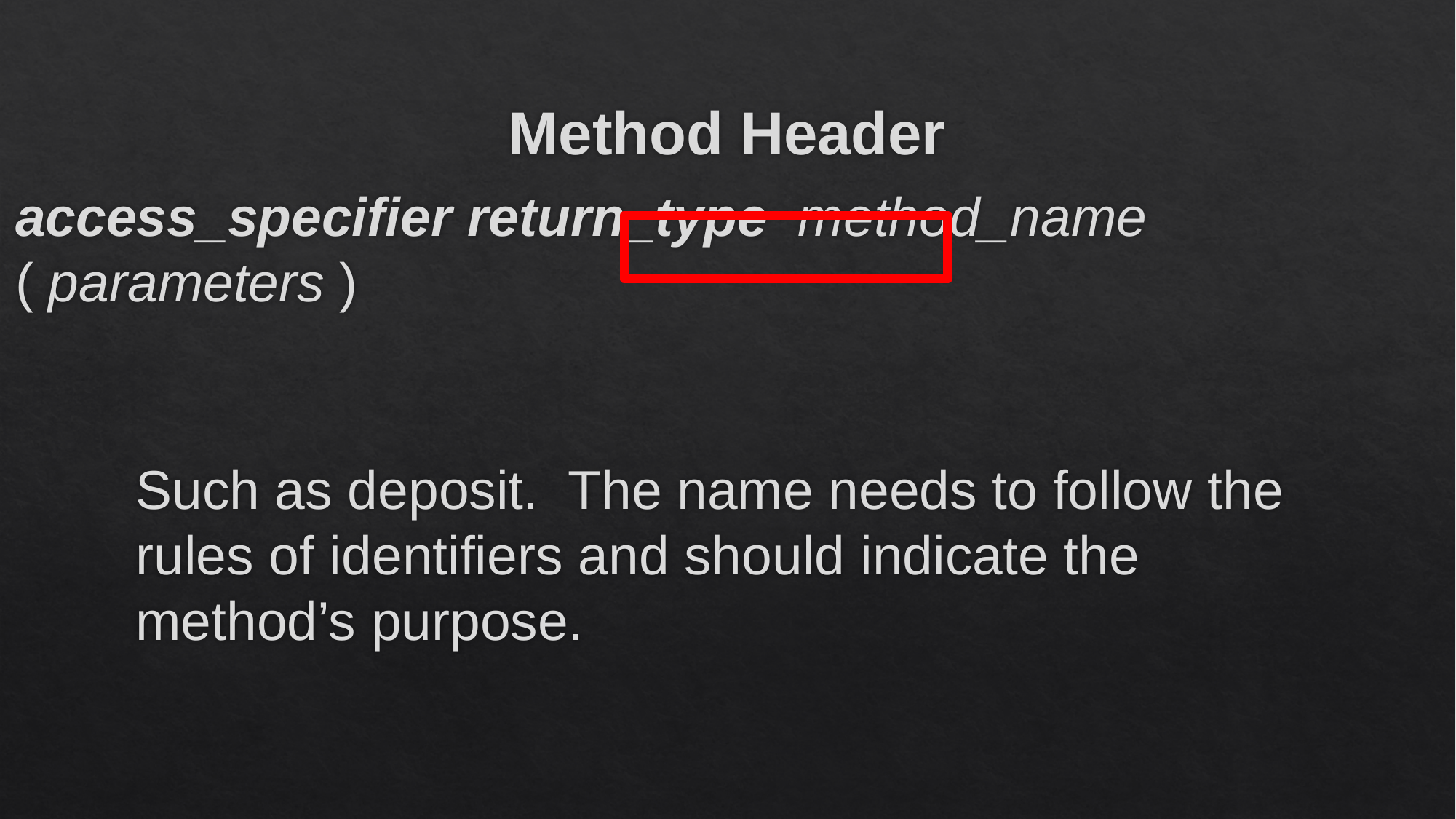

# Method Header
access_specifier return_type  method_name ( parameters )

Such as deposit.  The name needs to follow the rules of identifiers and should indicate the method’s purpose.